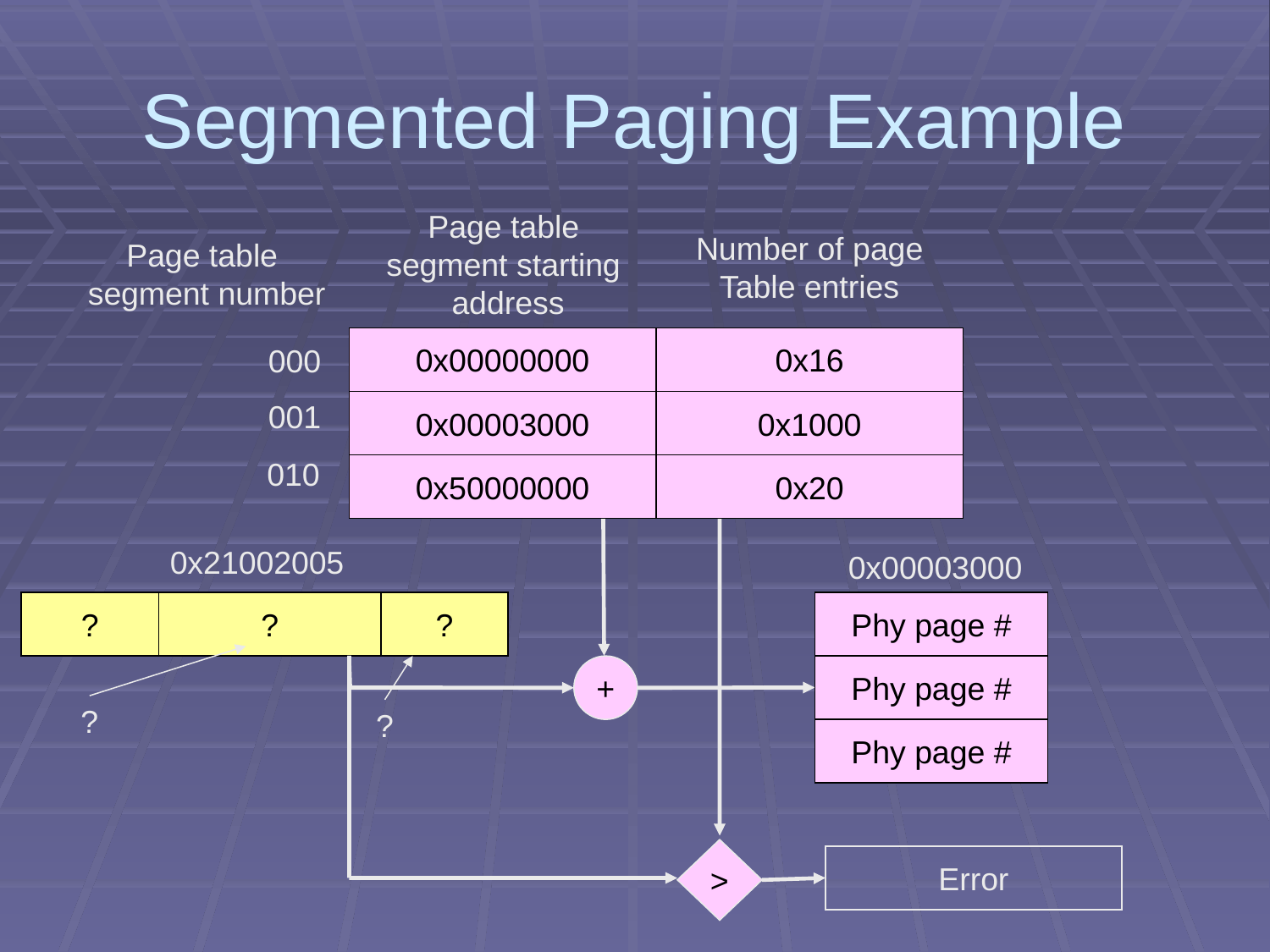

# Segmented Paging Example
Page table
segment starting
address
Number of page
Table entries
Page table
segment number
0x00000000
0x16
0x00003000
0x1000
0x50000000
0x20

Phy page #
Phy page #
Phy page #
+
0x00003000
000
001
010

>
Error
0x21002005
?
?
?
?
?